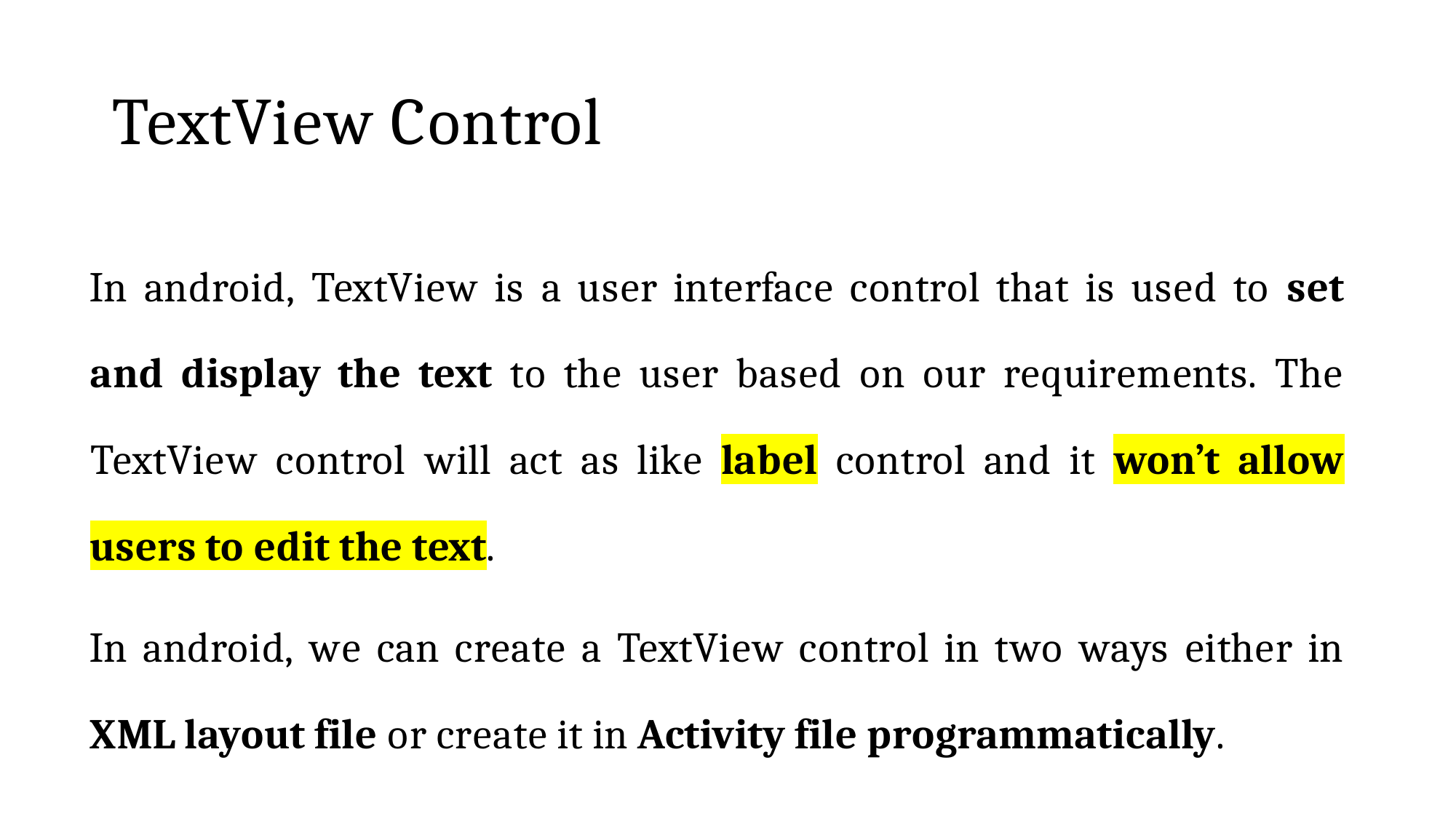

# TextView Control
In android, TextView is a user interface control that is used to set and display the text to the user based on our requirements. The TextView control will act as like label control and it won’t allow users to edit the text.
In android, we can create a TextView control in two ways either in XML layout file or create it in Activity file programmatically.